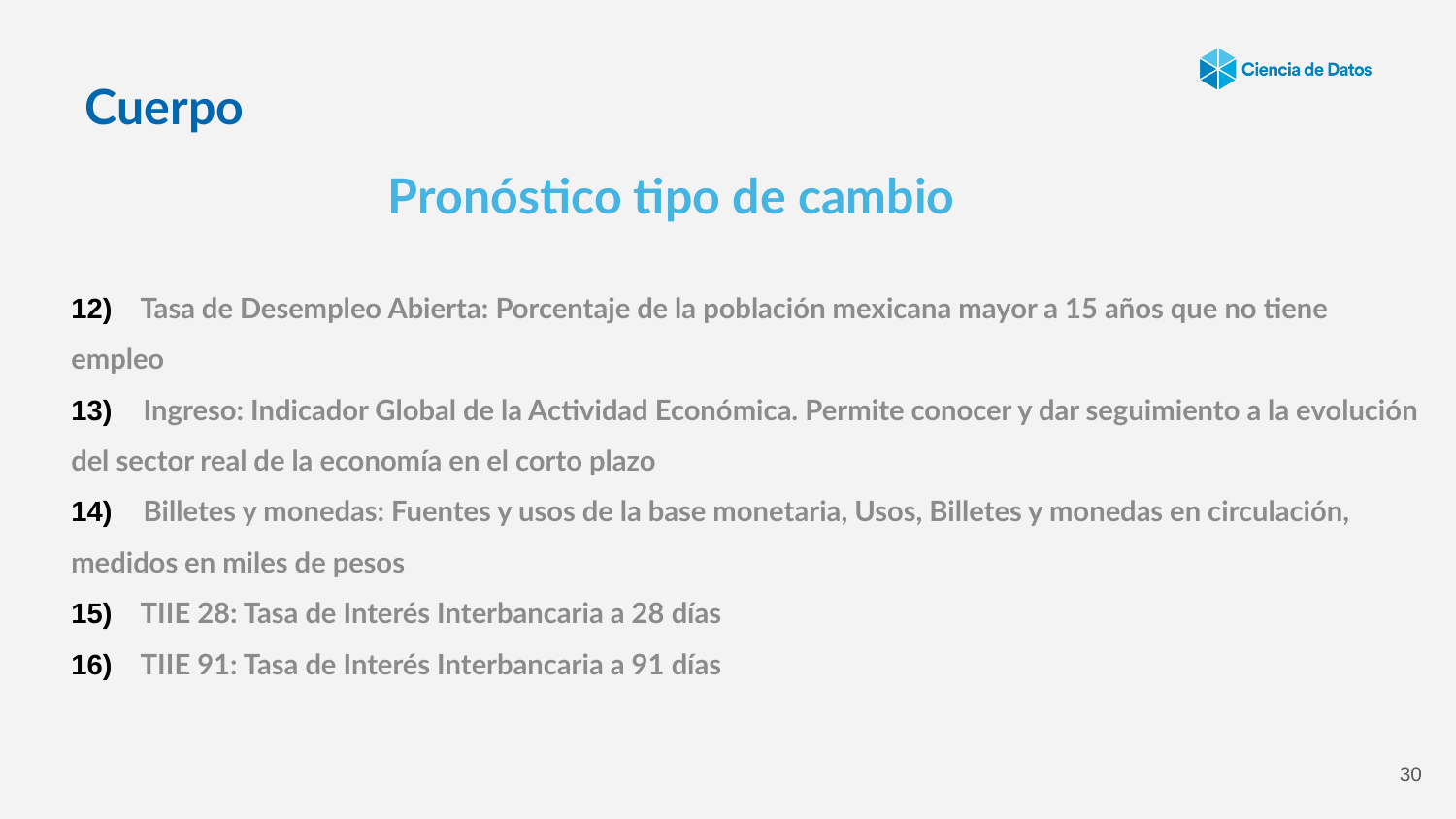

Cuerpo
Pronóstico tipo de cambio
12)    Tasa de Desempleo Abierta: Porcentaje de la población mexicana mayor a 15 años que no tiene empleo
13)    Ingreso: Indicador Global de la Actividad Económica. Permite conocer y dar seguimiento a la evolución del sector real de la economía en el corto plazo
14)    Billetes y monedas: Fuentes y usos de la base monetaria, Usos, Billetes y monedas en circulación, medidos en miles de pesos
15)    TIIE 28: Tasa de Interés Interbancaria a 28 días
16)    TIIE 91: Tasa de Interés Interbancaria a 91 días

30